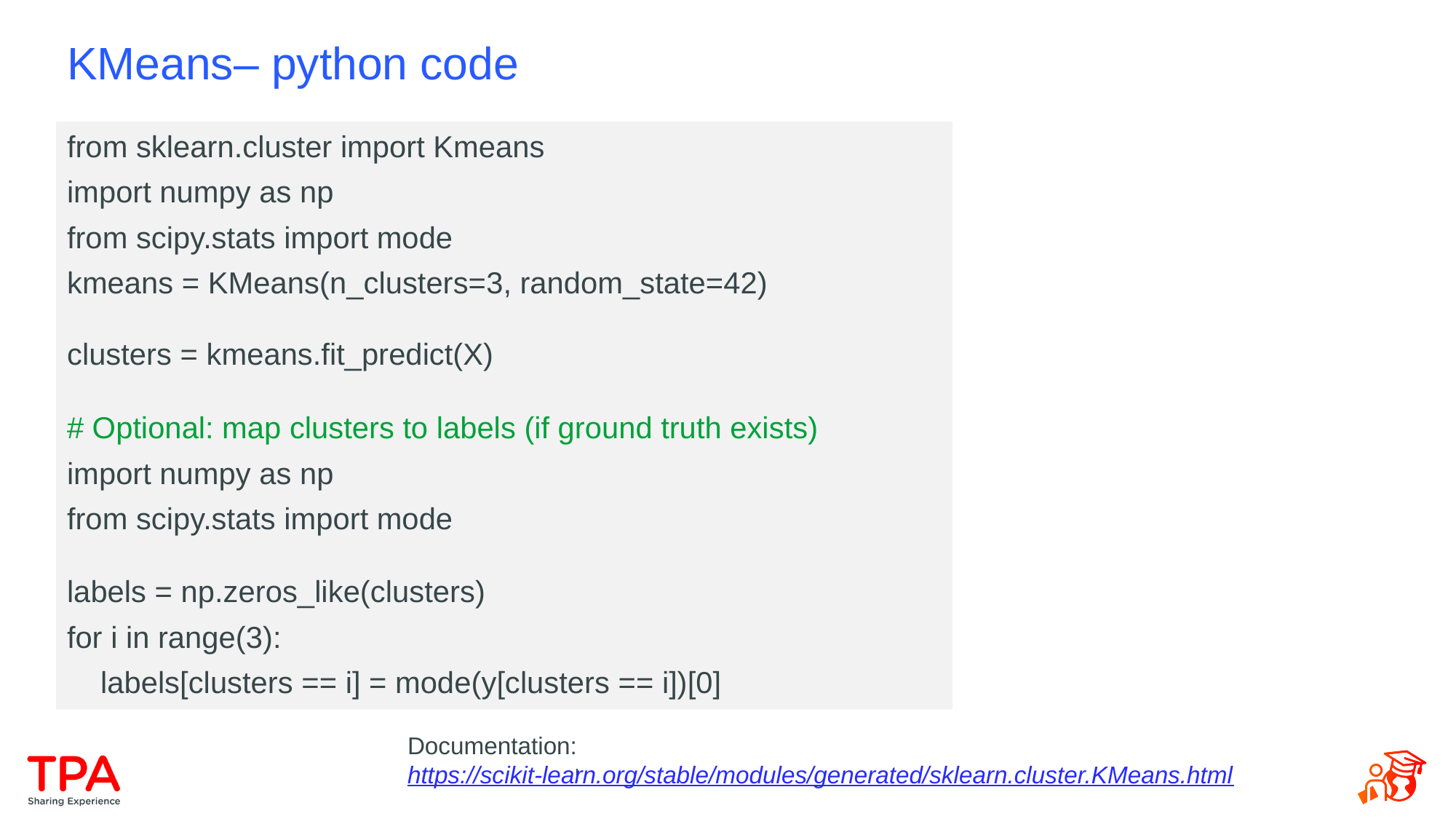

# KMeans– python code
from sklearn.cluster import Kmeans
import numpy as np
from scipy.stats import mode
kmeans = KMeans(n_clusters=3, random_state=42)

clusters = kmeans.fit_predict(X)

# Optional: map clusters to labels (if ground truth exists)
import numpy as np
from scipy.stats import mode

labels = np.zeros_like(clusters)
for i in range(3):
    labels[clusters == i] = mode(y[clusters == i])[0]
Documentation:
https://scikit-learn.org/stable/modules/generated/sklearn.cluster.KMeans.html